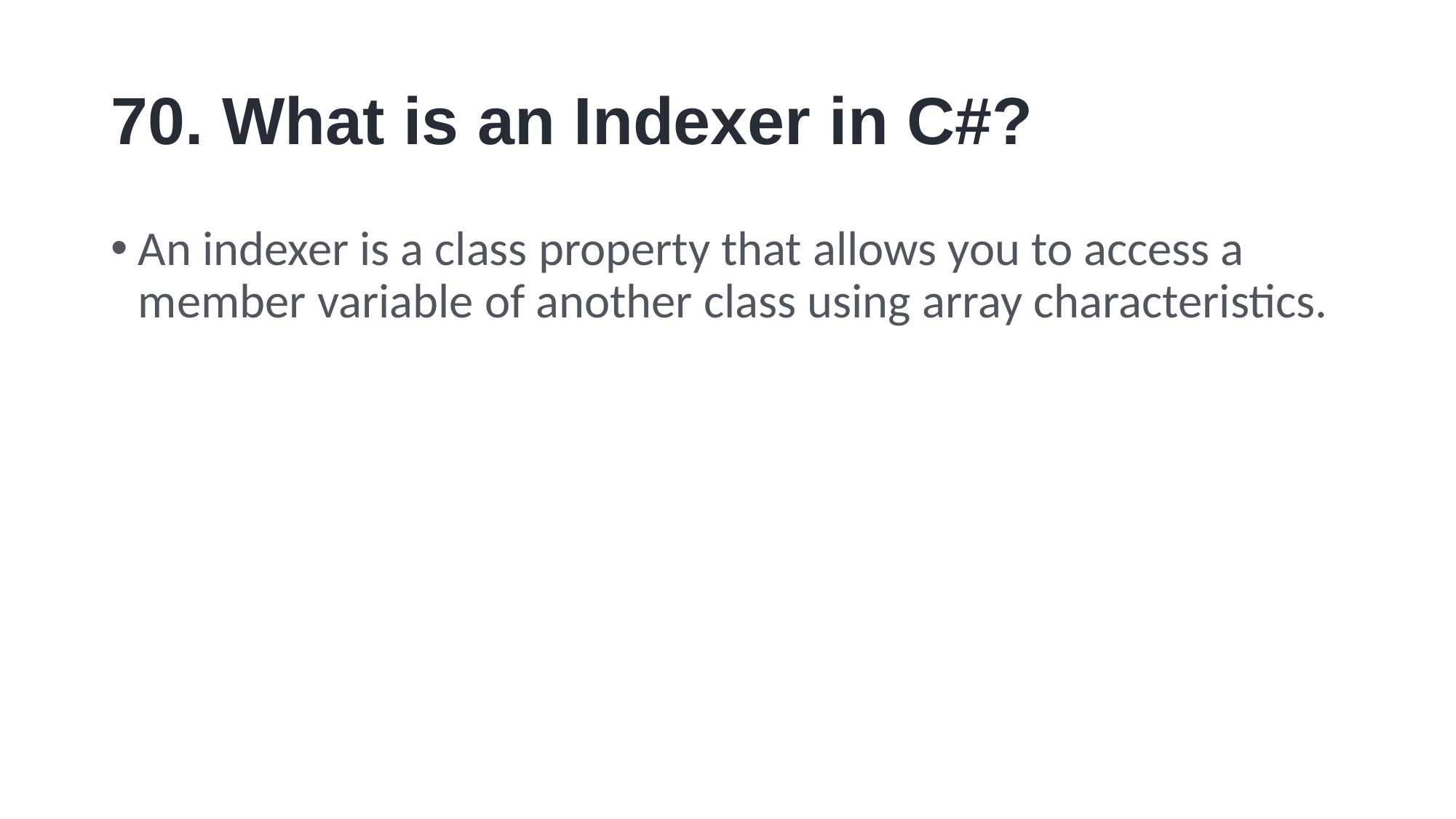

# 70. What is an Indexer in C#?
An indexer is a class property that allows you to access a member variable of another class using array characteristics.